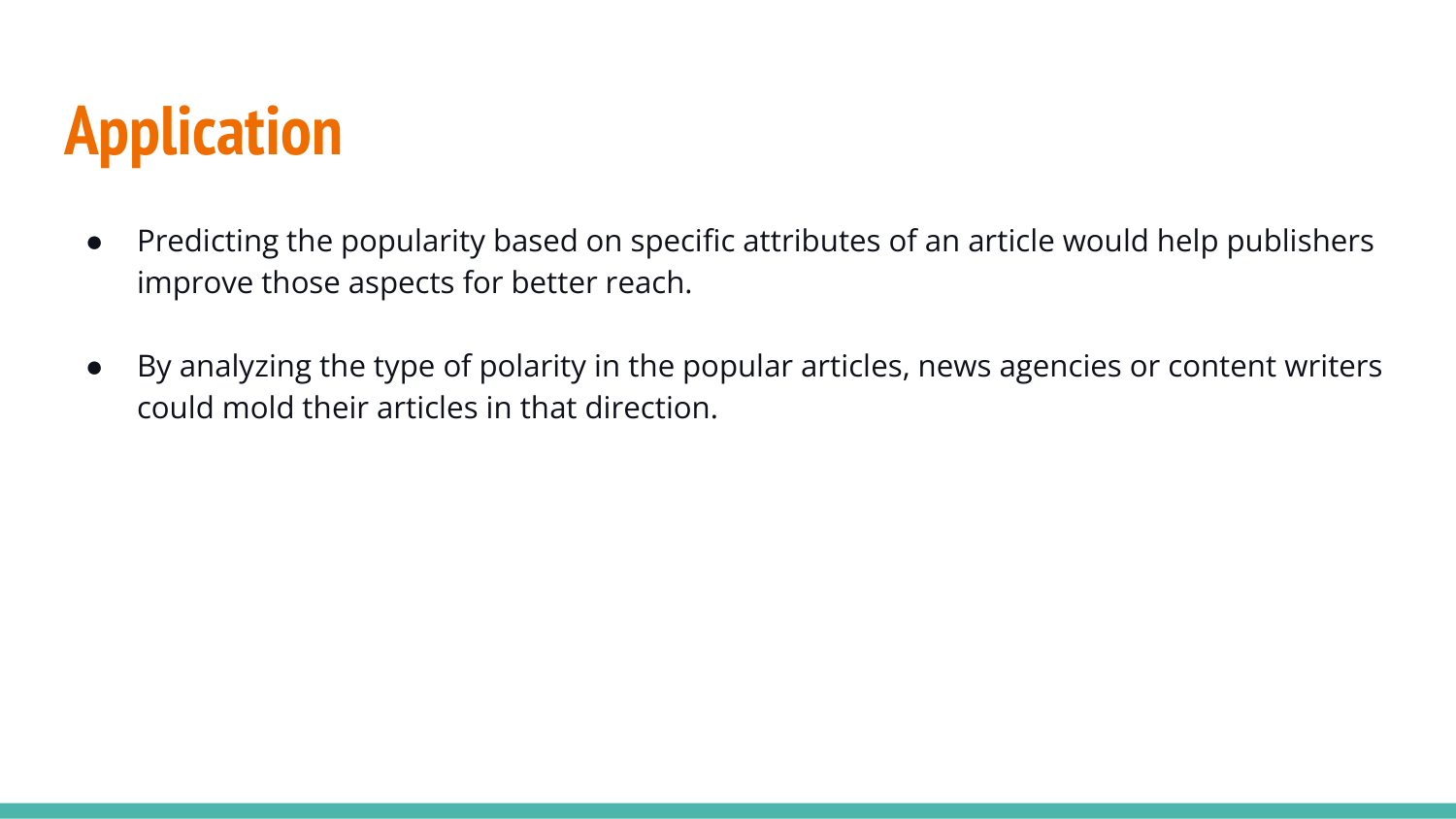

# Application
Predicting the popularity based on specific attributes of an article would help publishers improve those aspects for better reach.

By analyzing the type of polarity in the popular articles, news agencies or content writers could mold their articles in that direction.